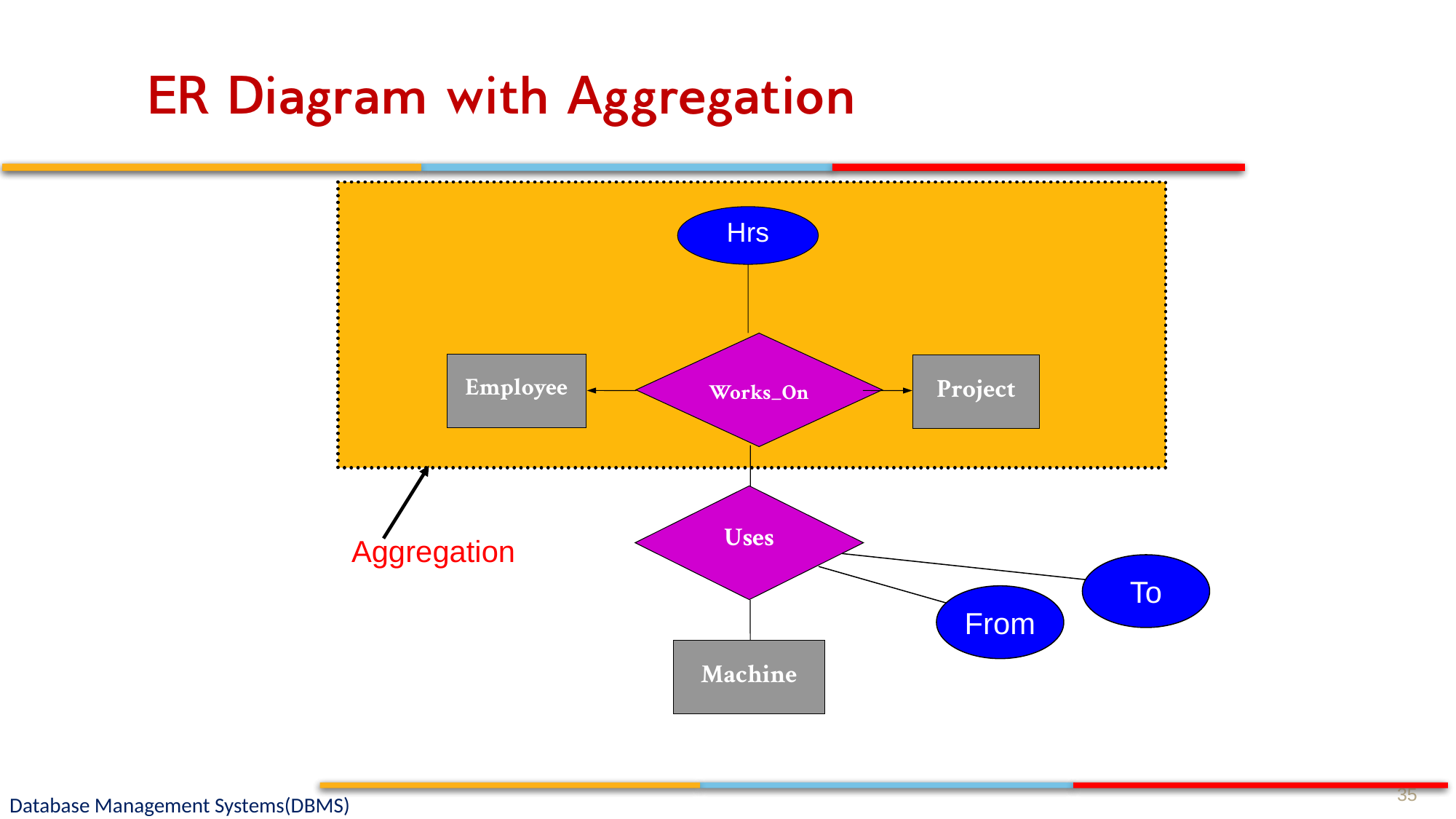

# ER Diagram with Aggregation

Hrs

Works_On

Employee

Project

Uses

Aggregation

To

From

Machine

35

Database Management Systems(DBMS)